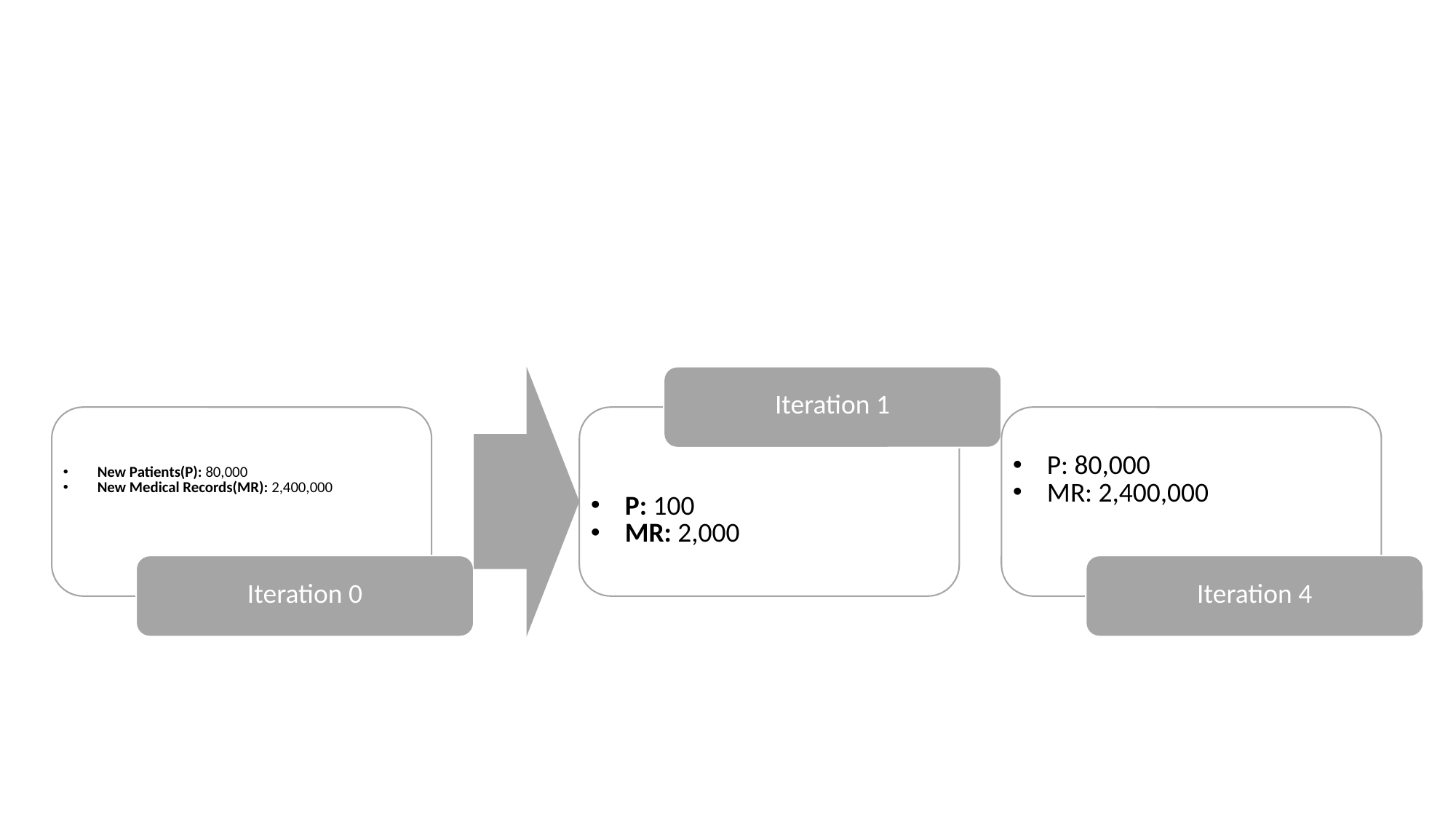

Iteration 0
Iteration 4
New Patients(P): 80,000
Iteration 1
P: 100
MR: 2,000
P: 80,000
P: 80,000
P: 1
New Medical Records(MR): 2,400,000
MR: 2,400,000
MR: 2,400,000